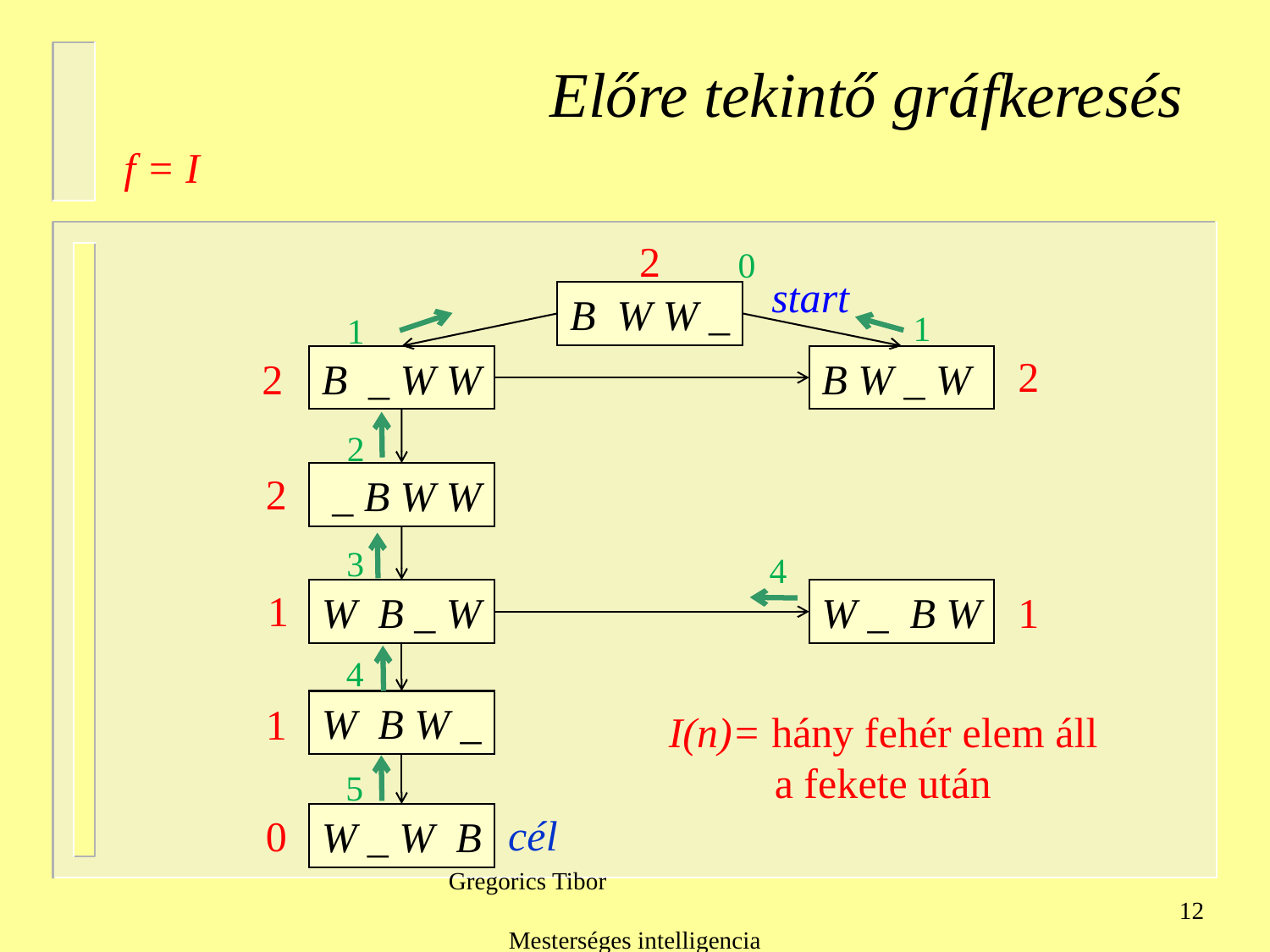

Előre tekintő gráfkeresés
f = I
2
0
start
B  W W _
1
1
2
2
B  _ W W
B W _ W
2
2
 _ B W W
3
4
1
W  B _ W
W _  B W
1
4
W  B W _
1
I(n)= hány fehér elem áll
          a fekete után
5
cél
0
W _ W  B
Gregorics Tibor                                                                                     Mesterséges intelligencia
12